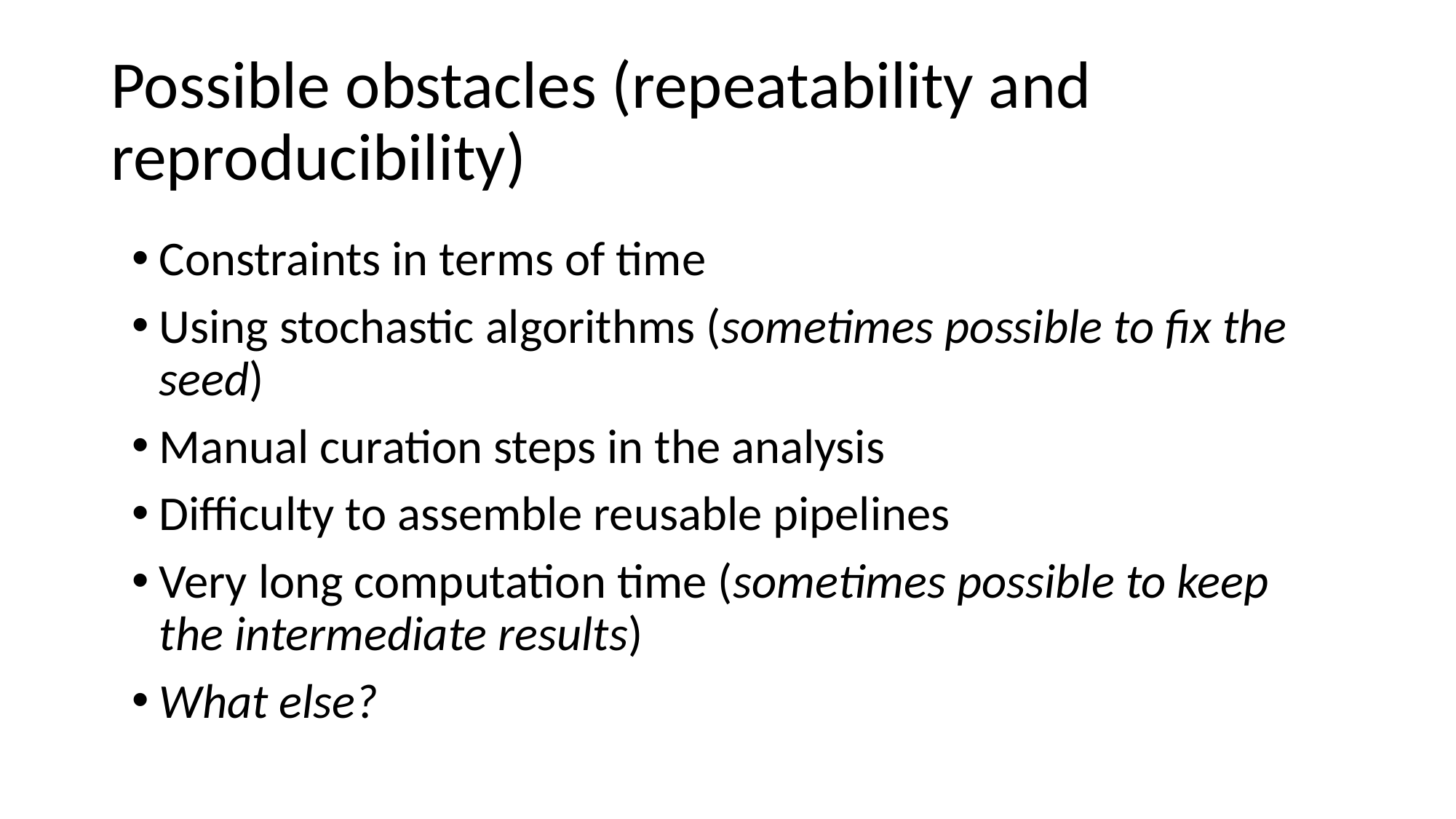

# Possible obstacles (repeatability and reproducibility)
Constraints in terms of time
Using stochastic algorithms (sometimes possible to fix the seed)
Manual curation steps in the analysis
Difficulty to assemble reusable pipelines
Very long computation time (sometimes possible to keep the intermediate results)
What else?